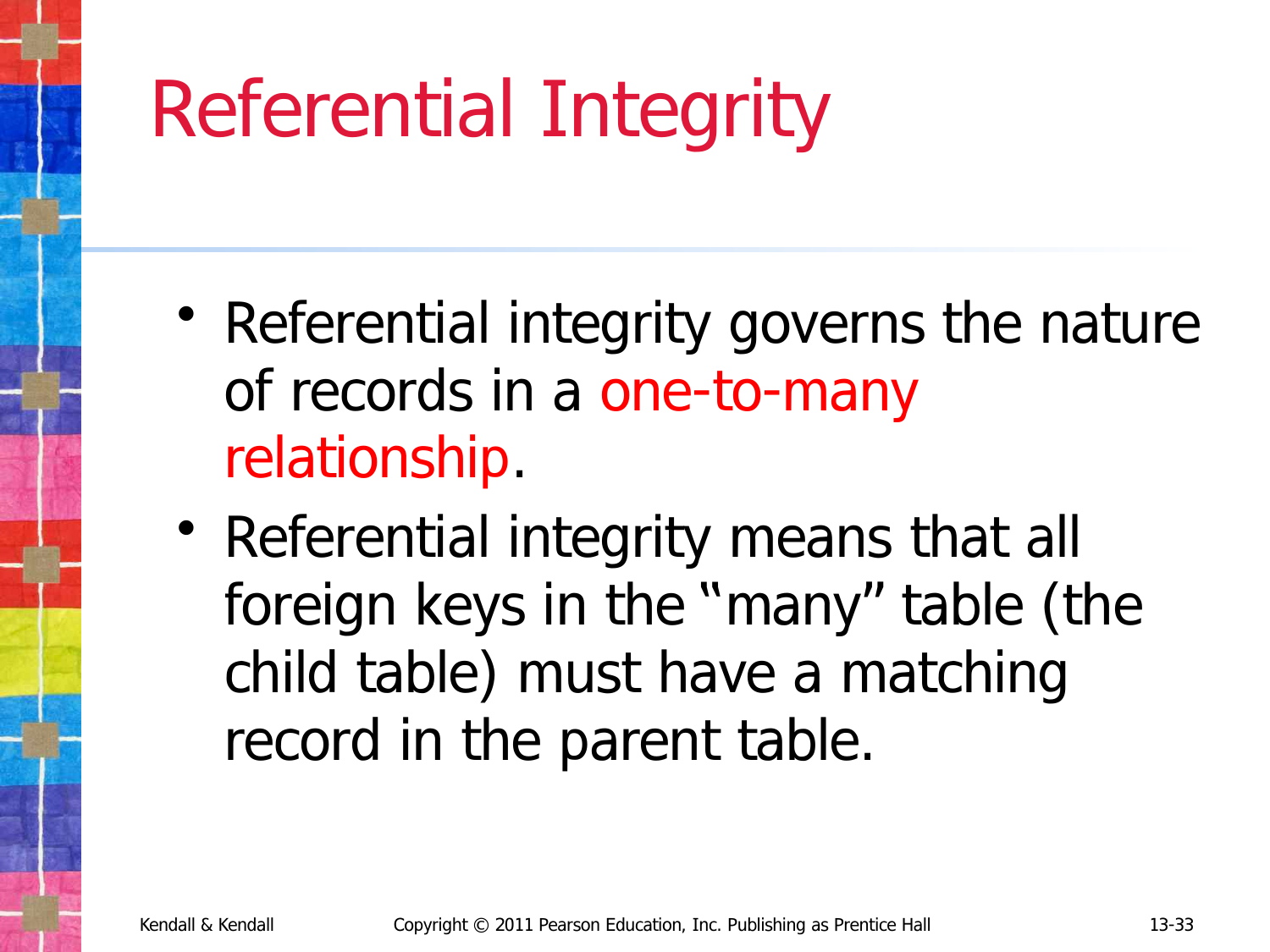

# Referential Integrity
Referential integrity governs the nature of records in a one-to-many relationship.
Referential integrity means that all foreign keys in the “many” table (the child table) must have a matching record in the parent table.
Kendall & Kendall	Copyright © 2011 Pearson Education, Inc. Publishing as Prentice Hall
13-33